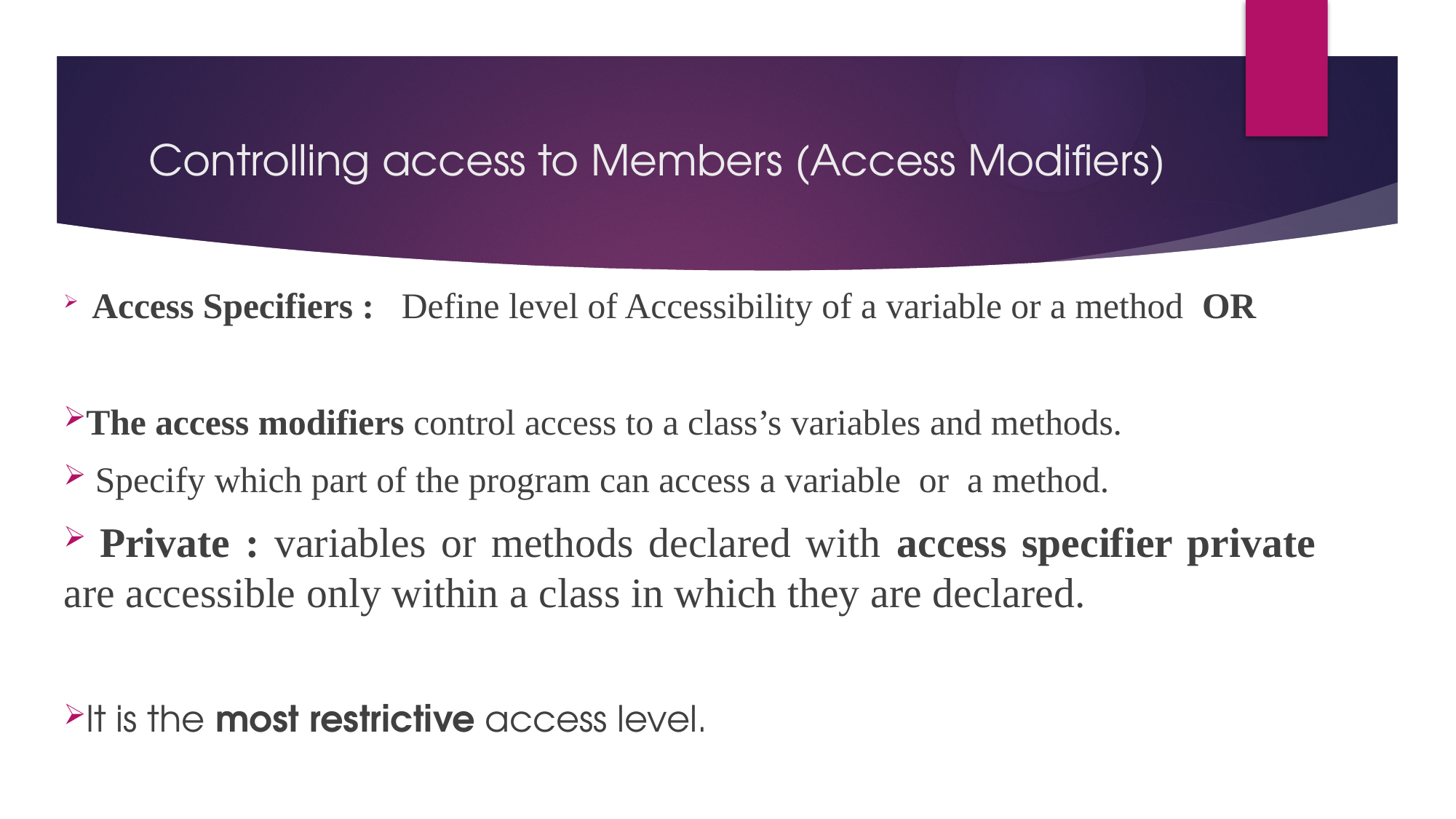

# Controlling access to Members (Access Modifiers)
  Access Specifiers :   Define level of Accessibility of a variable or a method  OR

The access modifiers control access to a class’s variables and methods.
 Specify which part of the program can access a variable  or  a method.
 Private : variables or methods declared with access specifier private are accessible only within a class in which they are declared.

It is the most restrictive access level.